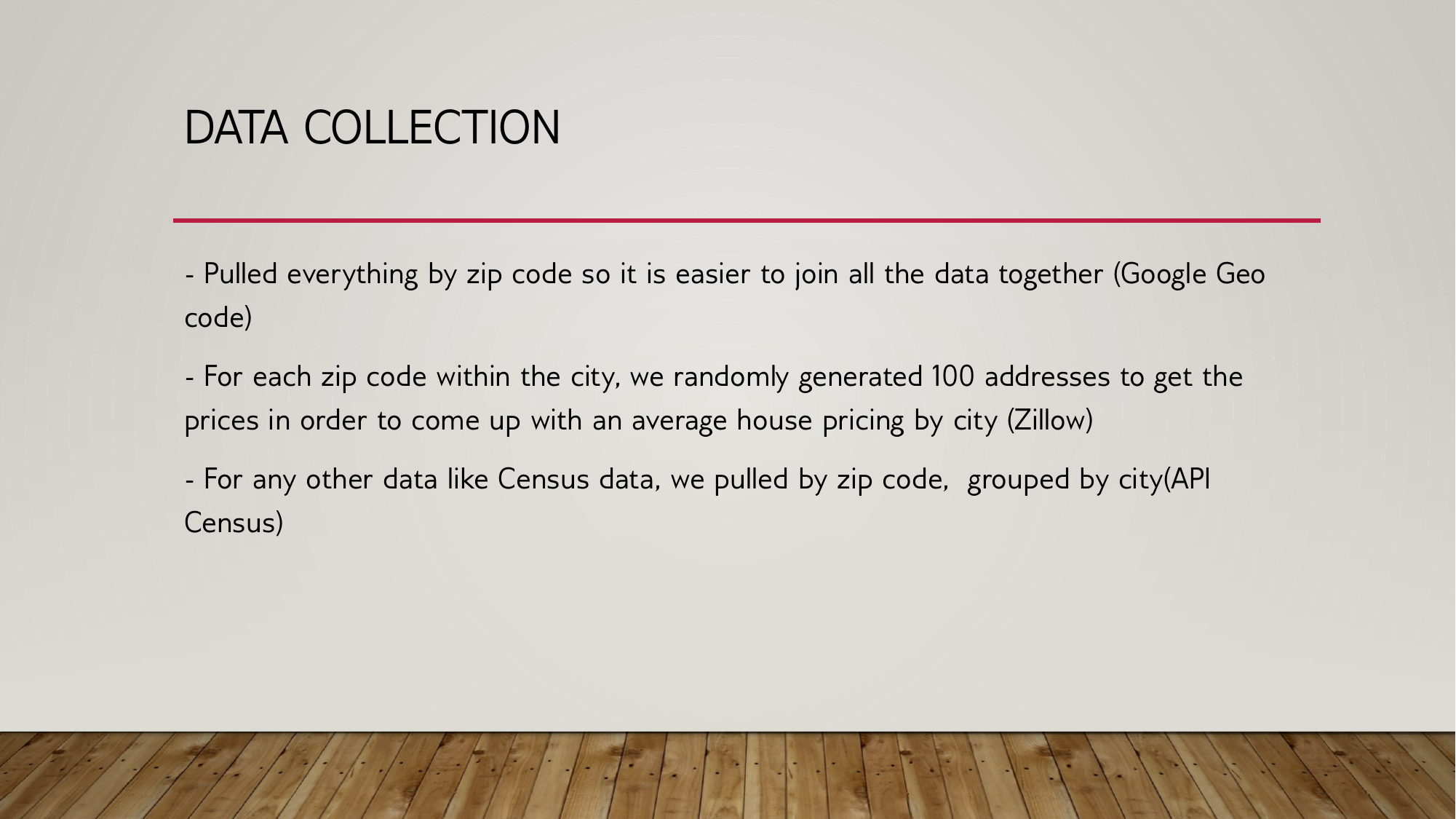

# Data Collection
- Pulled everything by zip code so it is easier to join all the data together (Google Geo code)
- For each zip code within the city, we randomly generated 100 addresses to get the prices in order to come up with an average house pricing by city (Zillow)
- For any other data like Census data, we pulled by zip code,  grouped by city(API Census)